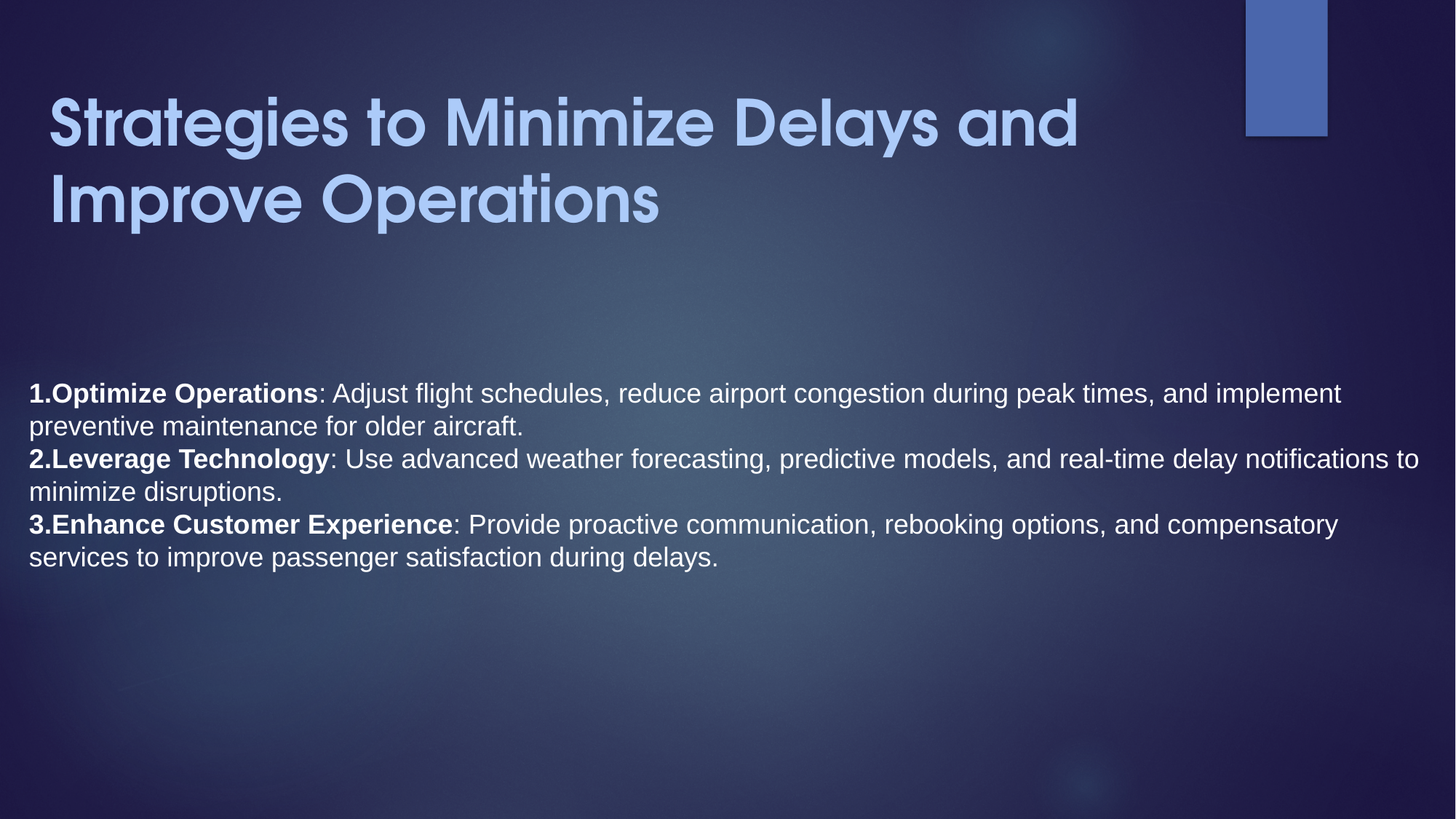

# Strategies to Minimize Delays and Improve Operations

Optimize Operations: Adjust flight schedules, reduce airport congestion during peak times, and implement preventive maintenance for older aircraft.
Leverage Technology: Use advanced weather forecasting, predictive models, and real-time delay notifications to minimize disruptions.
Enhance Customer Experience: Provide proactive communication, rebooking options, and compensatory services to improve passenger satisfaction during delays.